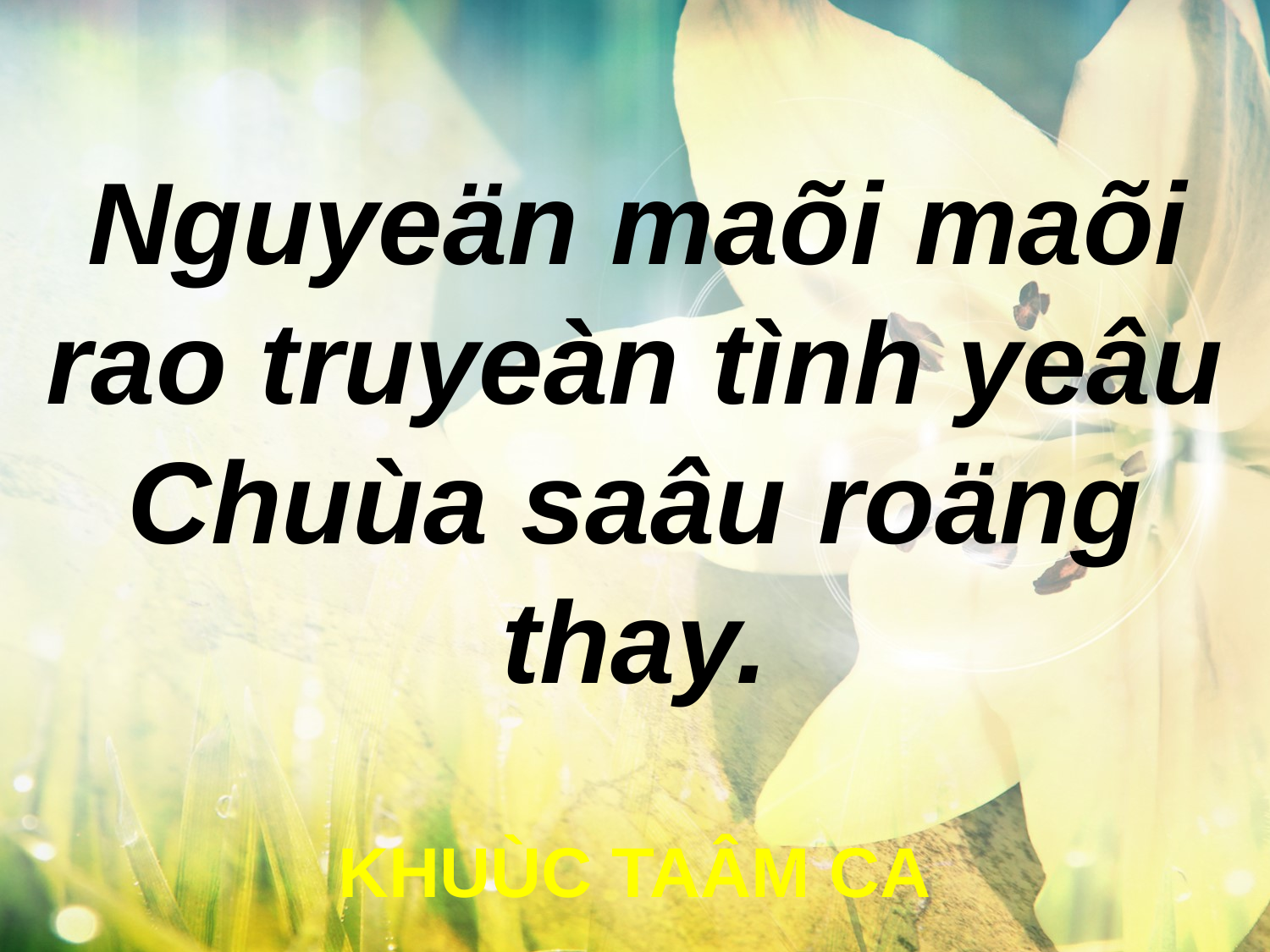

Nguyeän maõi maõi
rao truyeàn tình yeâu Chuùa saâu roäng thay.
KHUÙC TAÂM CA